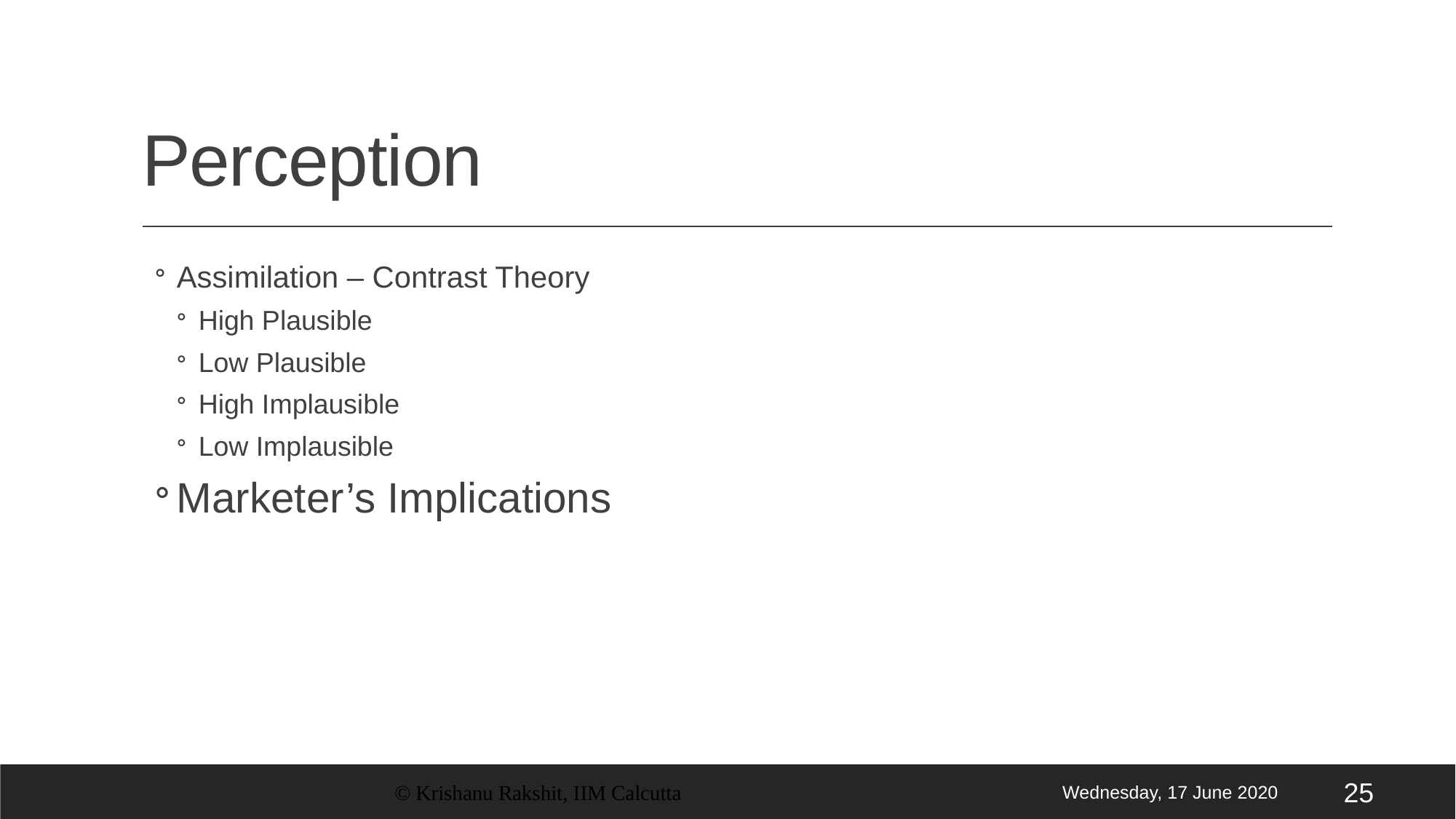

# Perception
Assimilation – Contrast Theory
High Plausible
Low Plausible
High Implausible
Low Implausible
Marketer’s Implications
© Krishanu Rakshit, IIM Calcutta
Wednesday, 17 June 2020
25